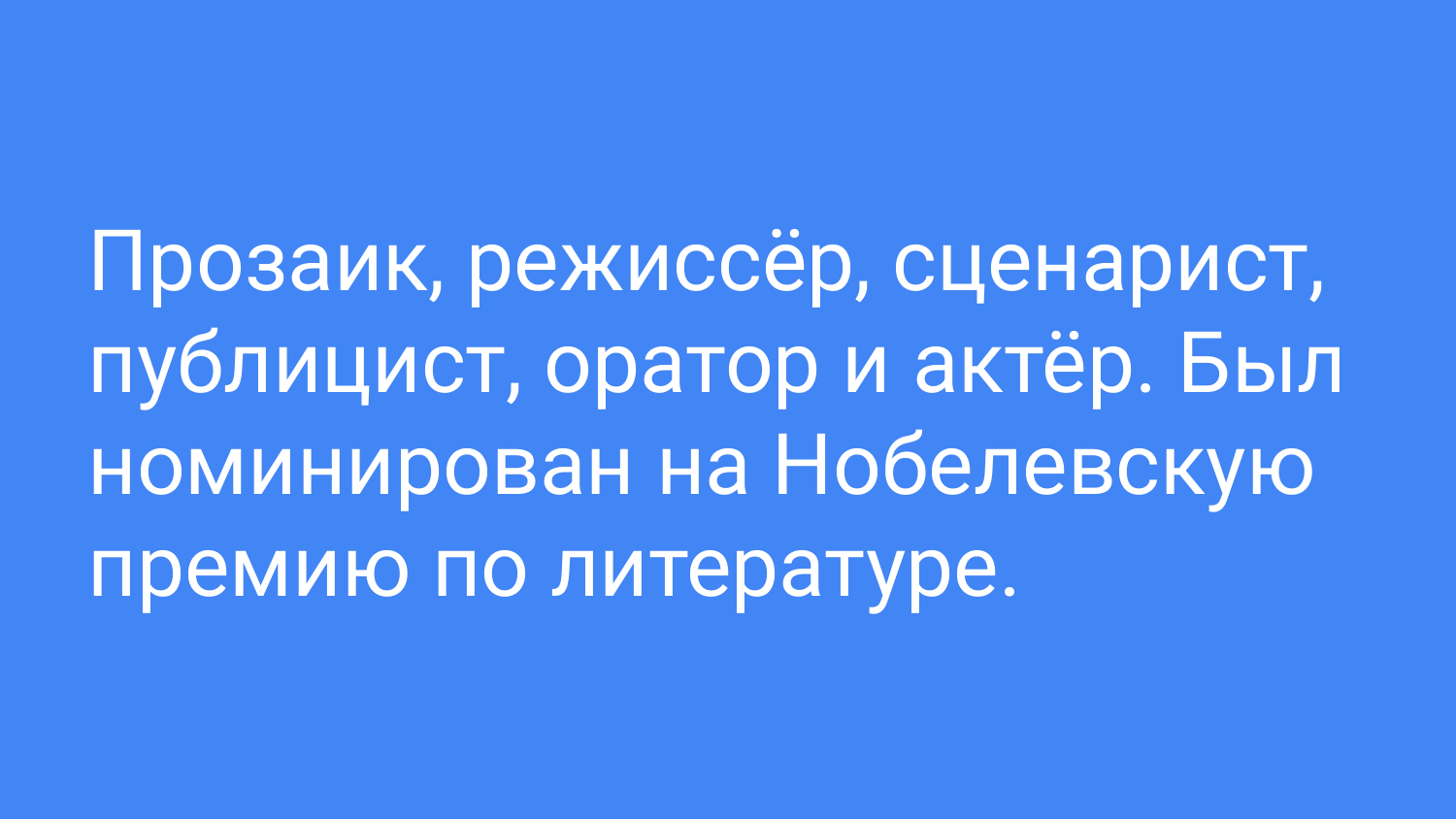

# Прозаик, режиссёр, сценарист, публицист, оратор и актёр. Был номинирован на Нобелевскую премию по литературе.